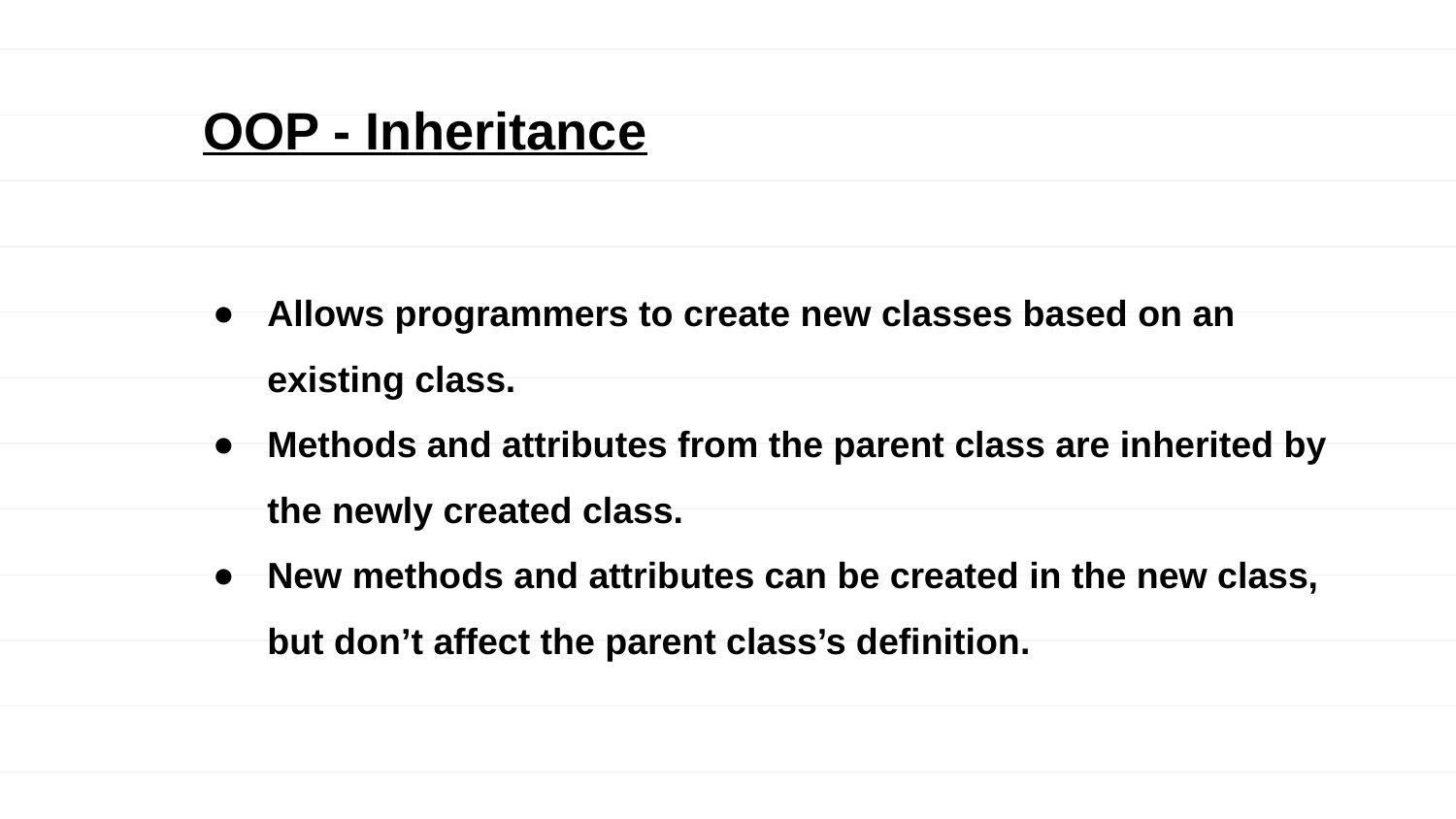

OOP - Inheritance
Allows programmers to create new classes based on an existing class.
Methods and attributes from the parent class are inherited by the newly created class.
New methods and attributes can be created in the new class, but don’t affect the parent class’s definition.